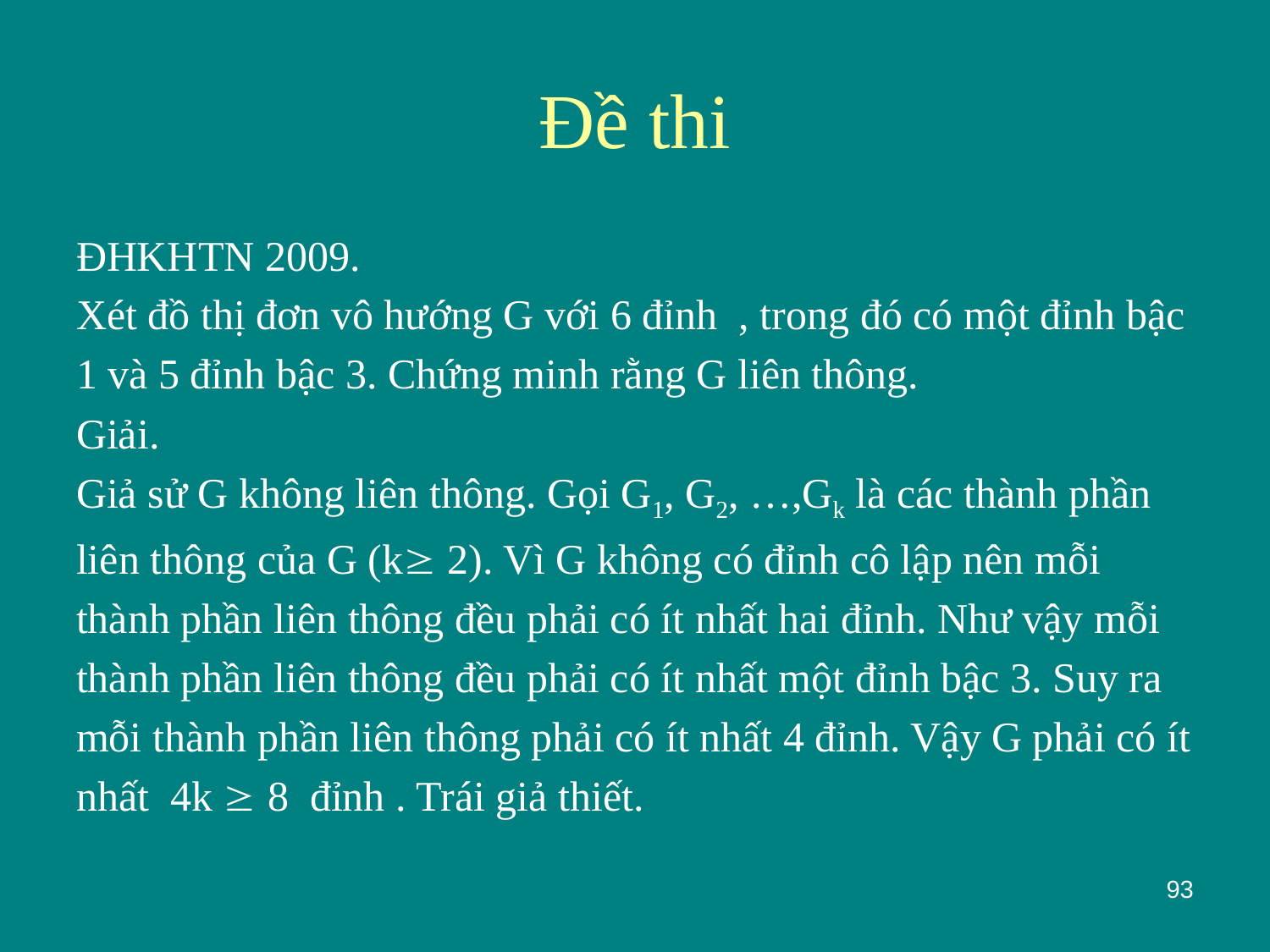

# Đề thi
ĐHKHTN 2009.
Xét đồ thị đơn vô hướng G với 6 đỉnh  , trong đó có một đỉnh bậc
1 và 5 đỉnh bậc 3. Chứng minh rằng G liên thông.
Giải.
Giả sử G không liên thông. Gọi G1, G2, …,Gk là các thành phần
liên thông của G (k≥ 2). Vì G không có đỉnh cô lập nên mỗi
thành phần liên thông đều phải có ít nhất hai đỉnh. Như vậy mỗi
thành phần liên thông đều phải có ít nhất một đỉnh bậc 3. Suy ra
mỗi thành phần liên thông phải có ít nhất 4 đỉnh. Vậy G phải có ít
nhất  4k ≥ 8  đỉnh . Trái giả thiết.
93